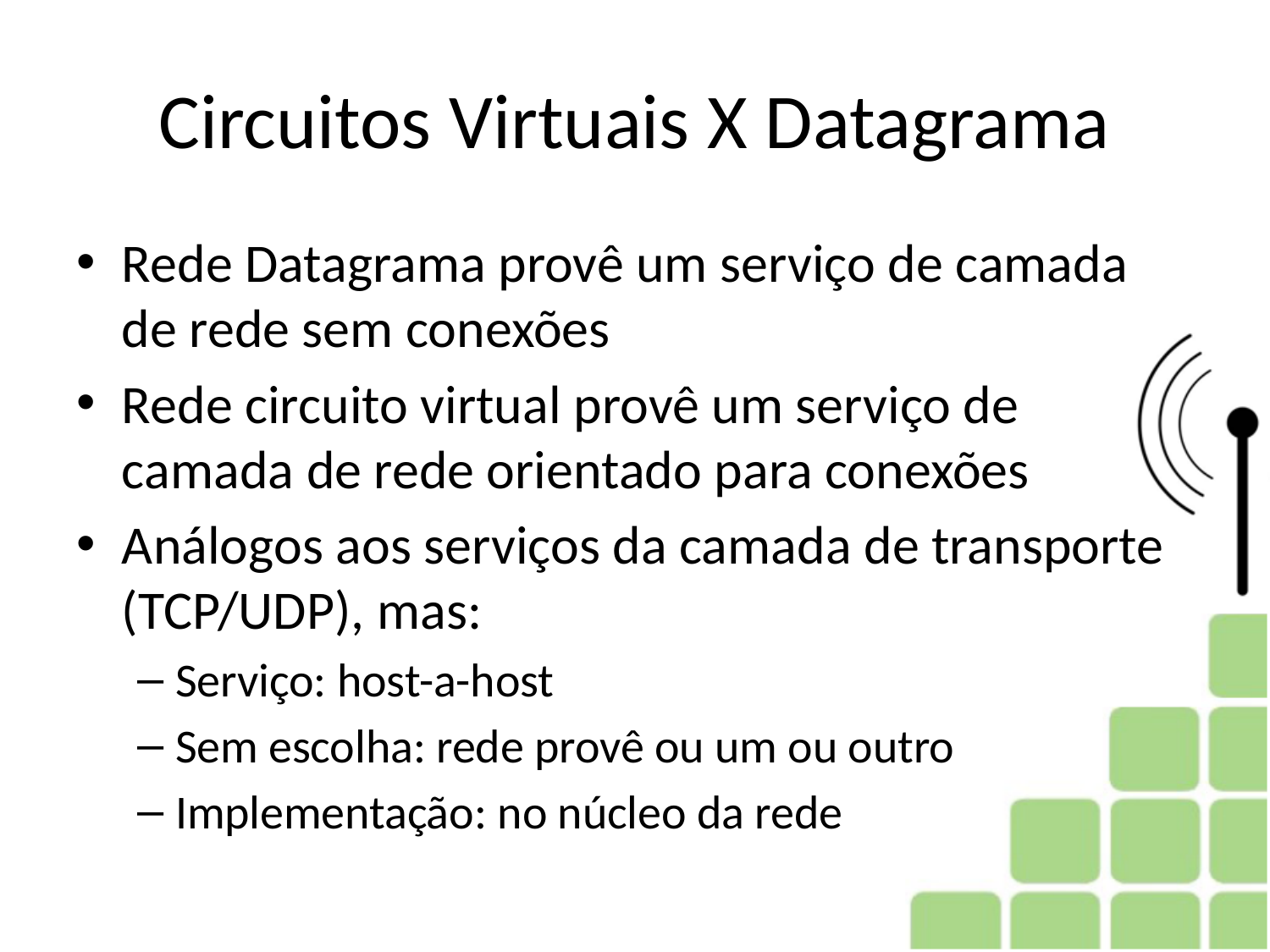

# Circuitos Virtuais X Datagrama
Rede Datagrama provê um serviço de camada de rede sem conexões
Rede circuito virtual provê um serviço de camada de rede orientado para conexões
Análogos aos serviços da camada de transporte (TCP/UDP), mas:
Serviço: host-a-host
Sem escolha: rede provê ou um ou outro
Implementação: no núcleo da rede